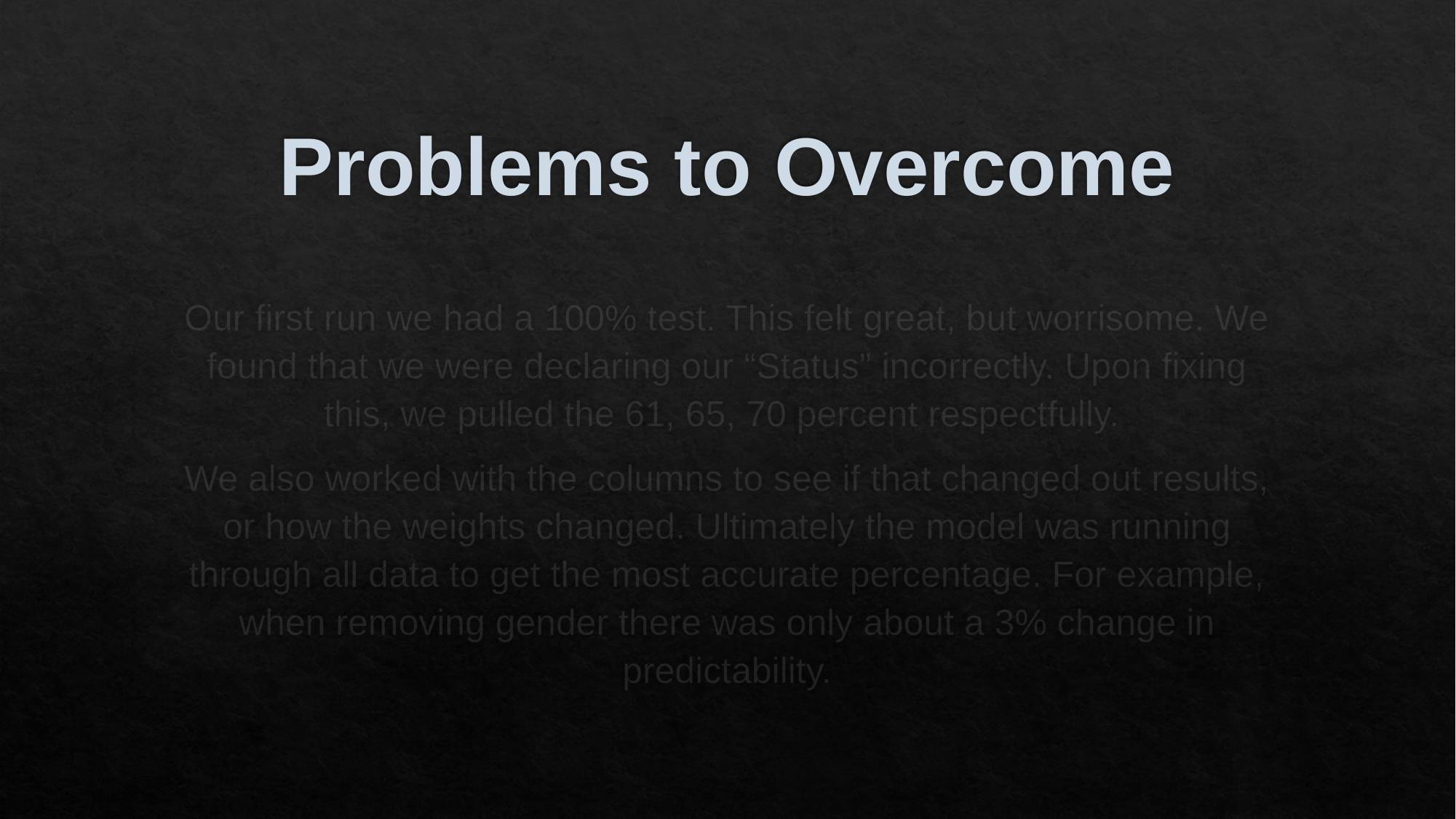

# Problems to Overcome
Our first run we had a 100% test. This felt great, but worrisome. We found that we were declaring our “Status” incorrectly. Upon fixing this, we pulled the 61, 65, 70 percent respectfully.
We also worked with the columns to see if that changed out results, or how the weights changed. Ultimately the model was running through all data to get the most accurate percentage. For example, when removing gender there was only about a 3% change in predictability.